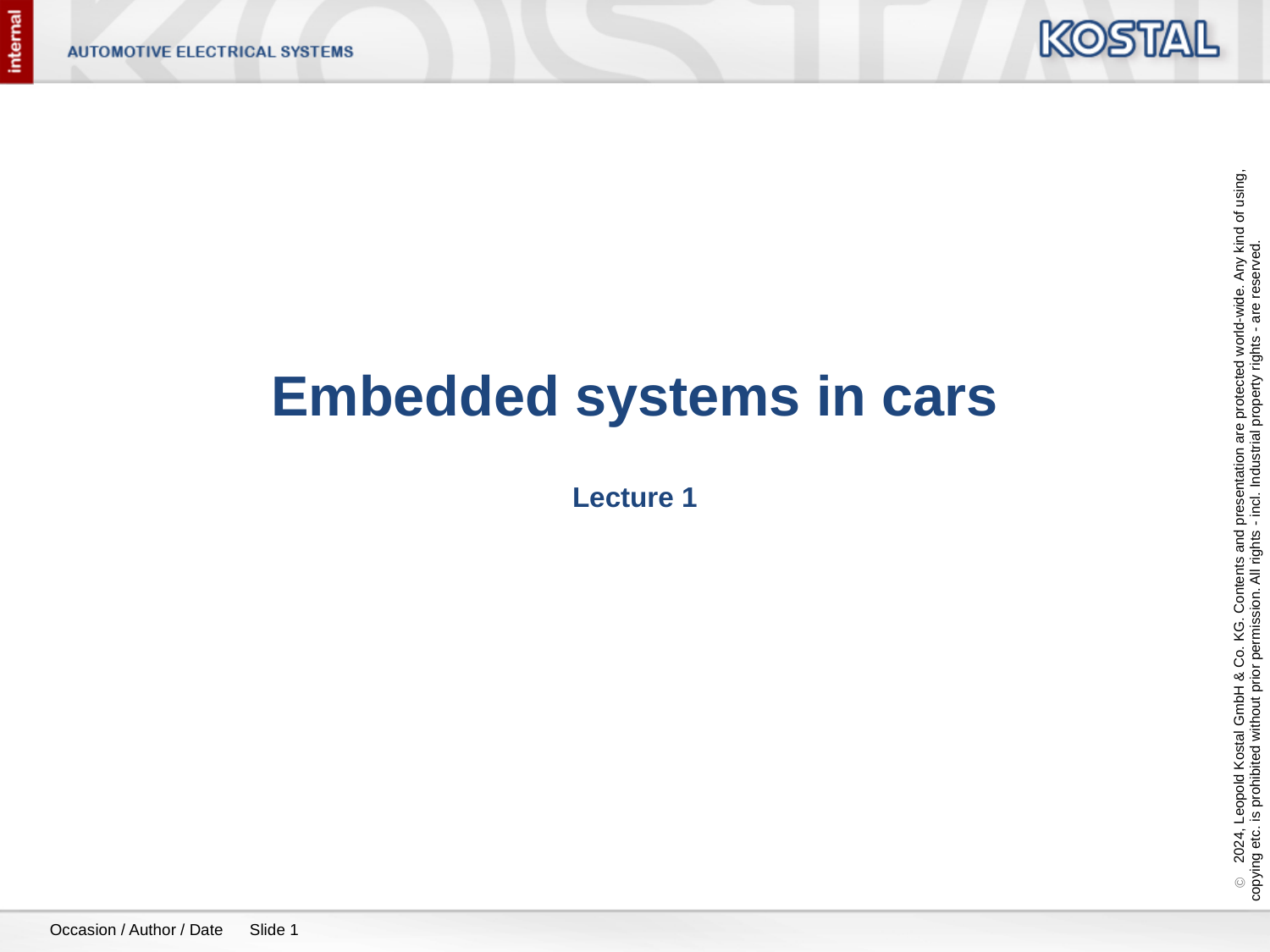

# Embedded systems in cars
Lecture 1